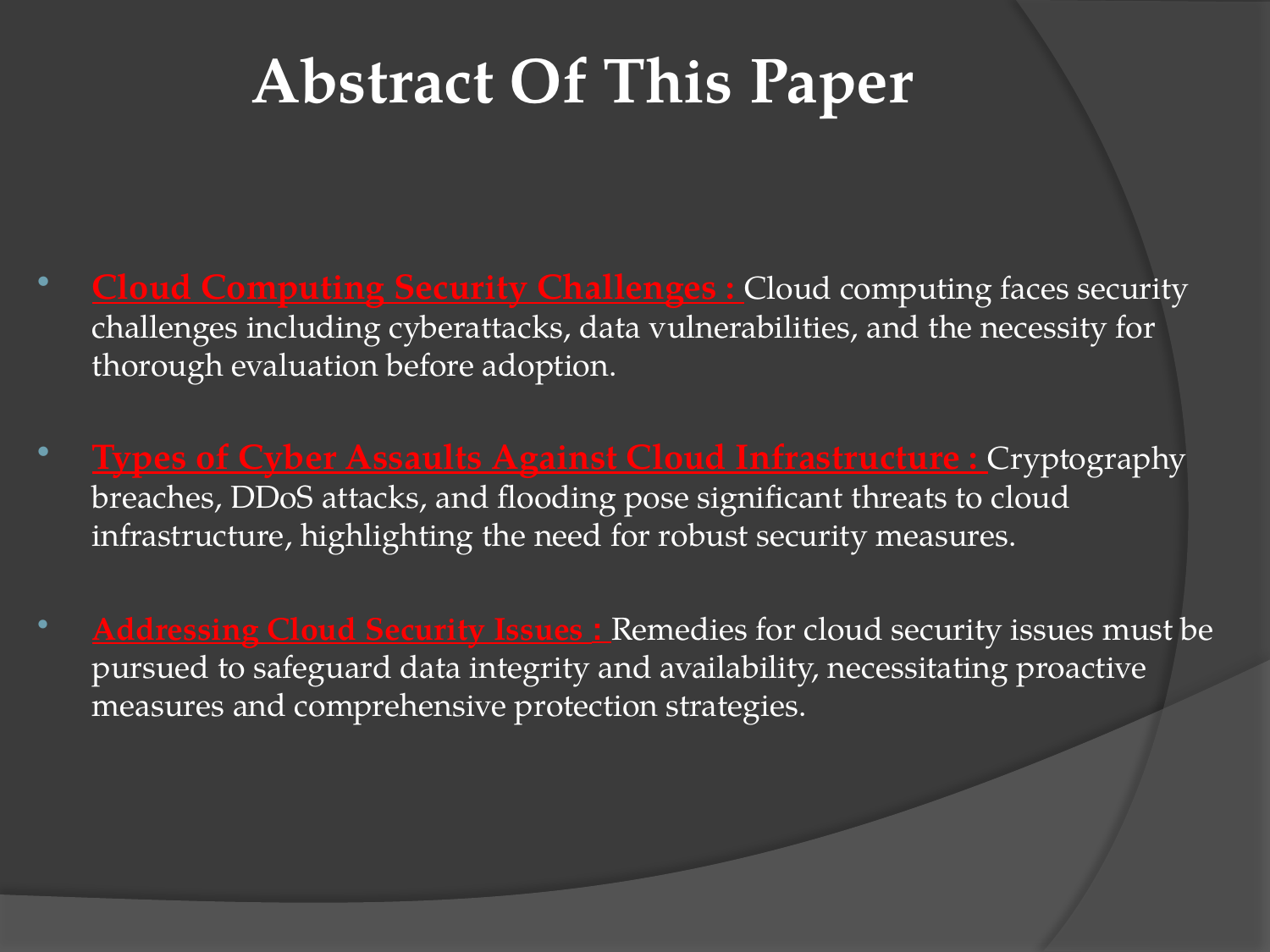

# Abstract Of This Paper

Cloud Computing Security Challenges : Cloud computing faces security challenges including cyberattacks, data vulnerabilities, and the necessity for thorough evaluation before adoption.

Types of Cyber Assaults Against Cloud Infrastructure : Cryptography breaches, DDoS attacks, and flooding pose significant threats to cloud infrastructure, highlighting the need for robust security measures.

Addressing Cloud Security Issues : Remedies for cloud security issues must be pursued to safeguard data integrity and availability, necessitating proactive measures and comprehensive protection strategies.